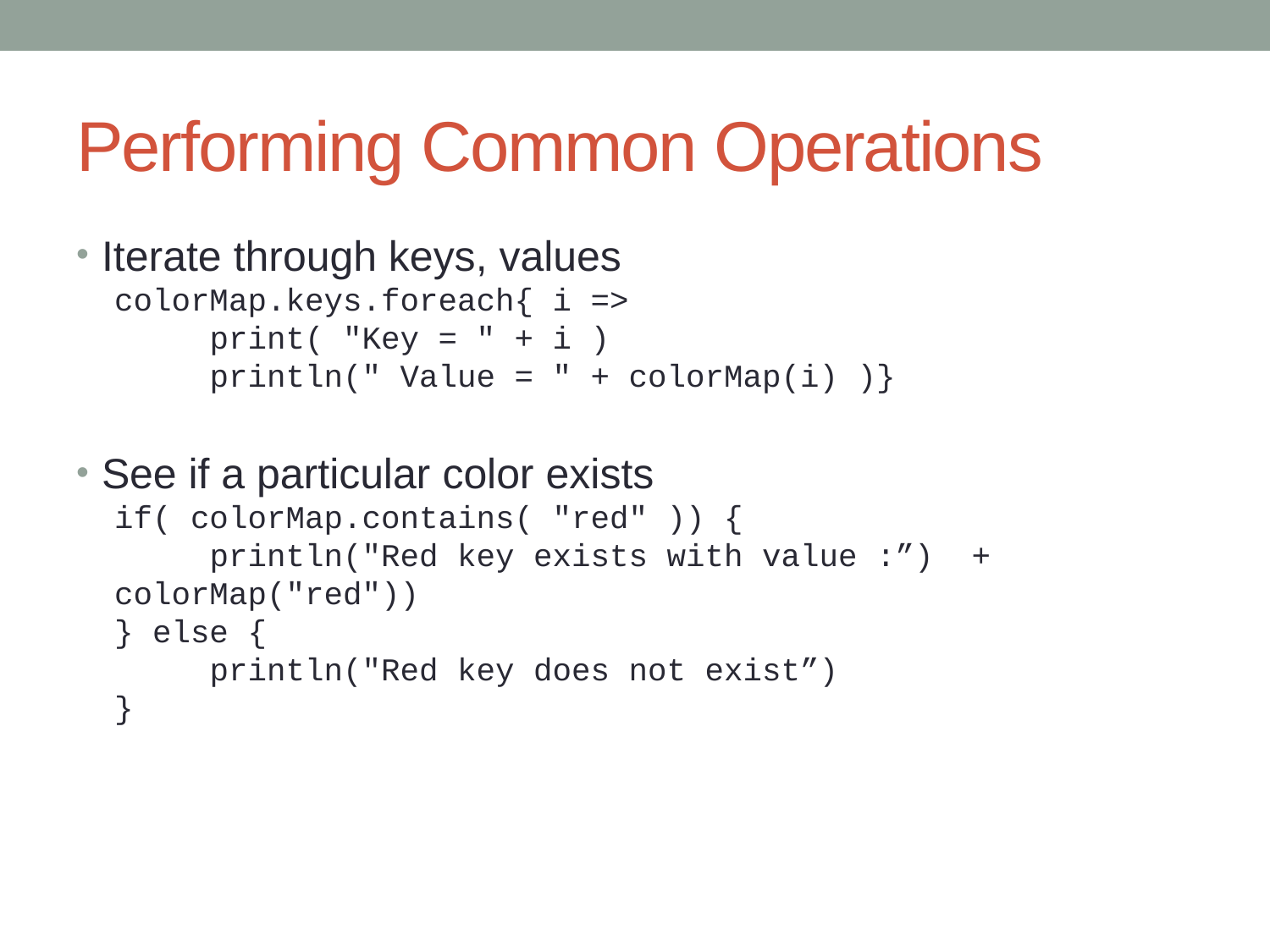

# Performing Common Operations
Iterate through keys, values
colorMap.keys.foreach{ i =>
     print( "Key = " + i )
     println(" Value = " + colorMap(i) )}

See if a particular color exists
if( colorMap.contains( "red" )) {
     println("Red key exists with value :”)  + colorMap("red"))
} else {
     println("Red key does not exist”)
}